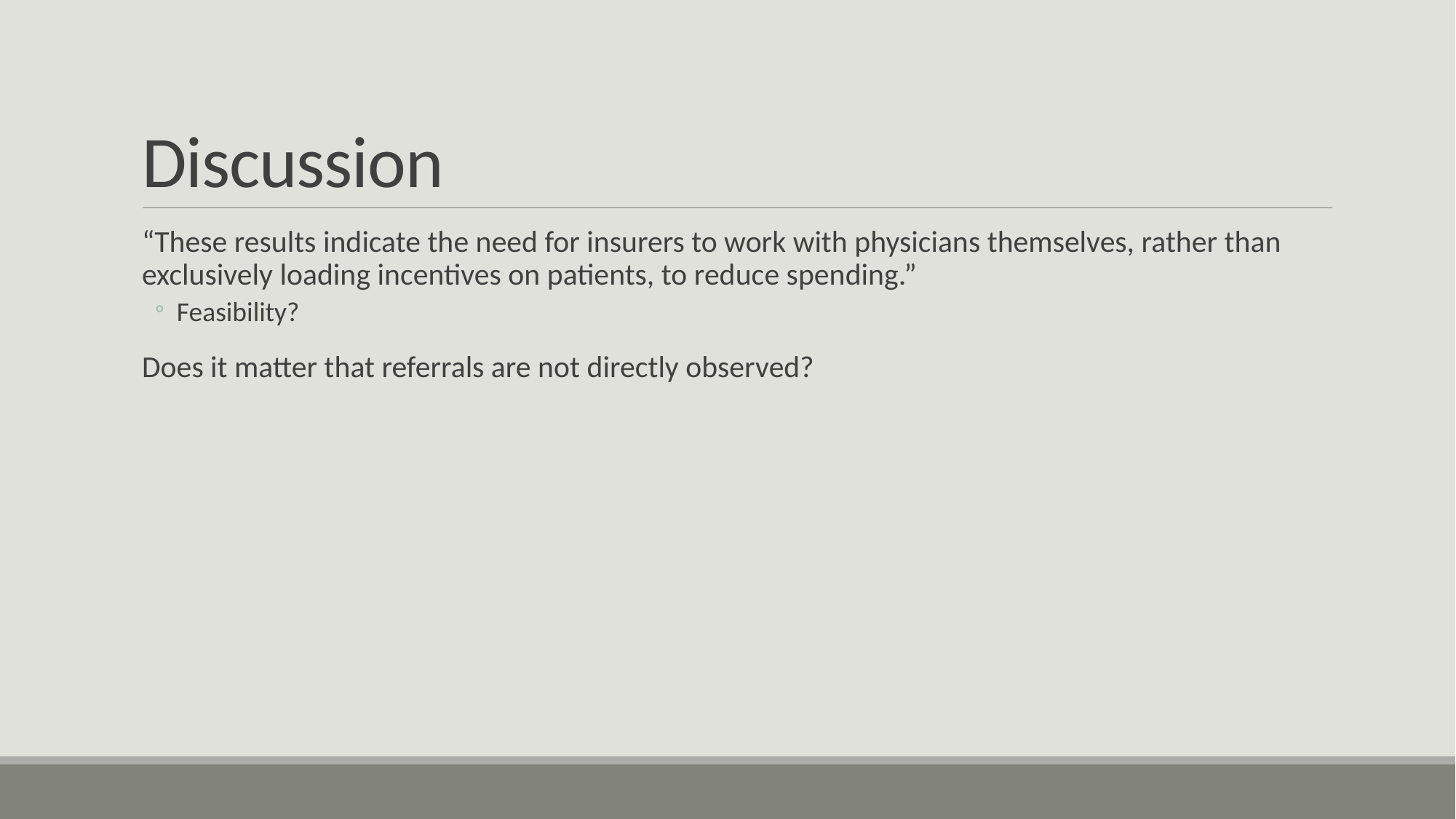

# Discussion
“These results indicate the need for insurers to work with physicians themselves, rather than exclusively loading incentives on patients, to reduce spending.”
Feasibility?
Does it matter that referrals are not directly observed?